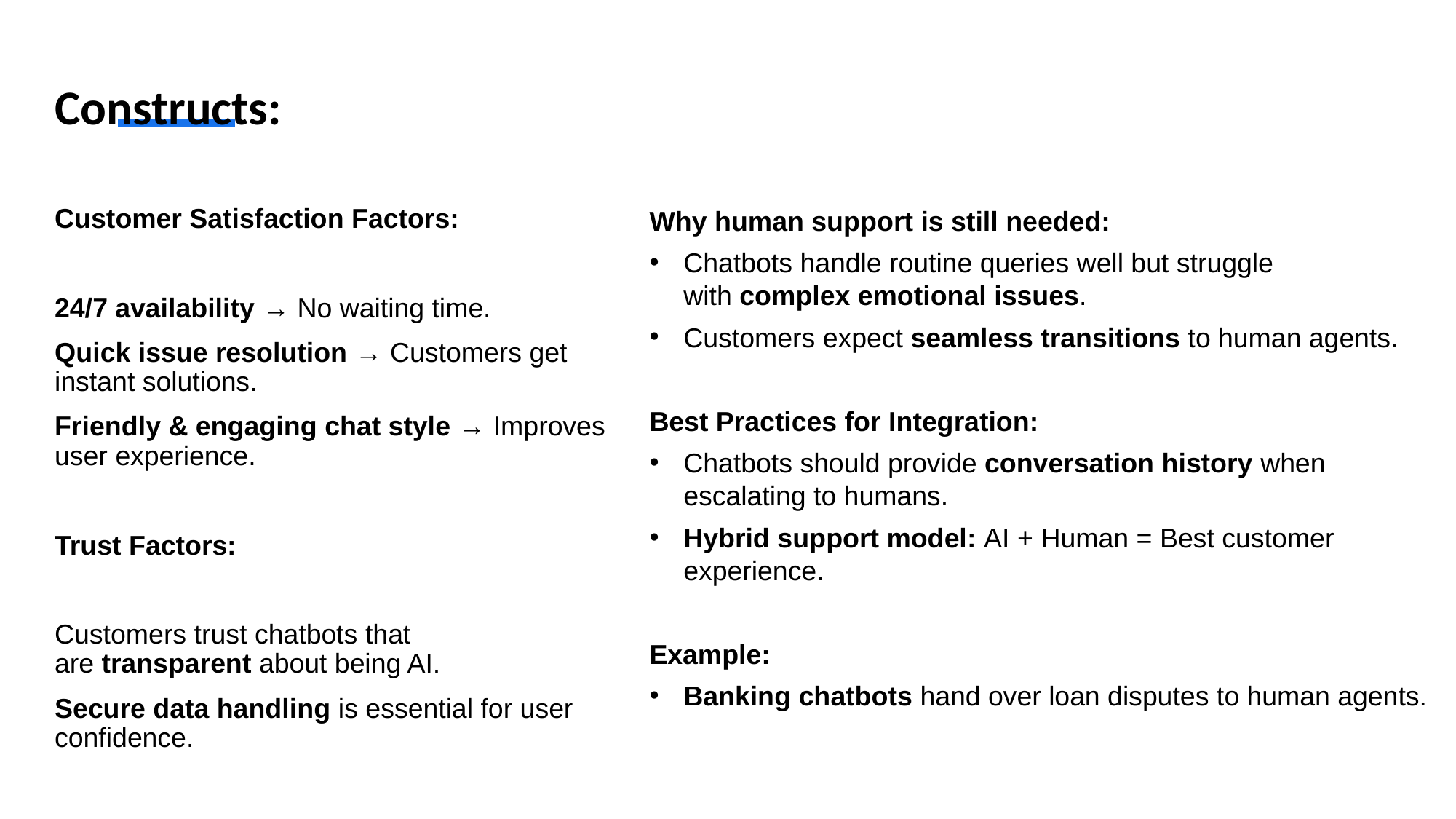

Constructs:& ss

Integration with Human Support
Why human support is still needed:
Chatbots handle routine queries well but struggle with complex emotional issues.
Customers expect seamless transitions to human agents.

Best Practices for Integration:
Chatbots should provide conversation history when escalating to humans.
Hybrid support model: AI + Human = Best customer experience.

Example:
Banking chatbots hand over loan disputes to human agents.
Customer Satisfaction Factors:

24/7 availability → No waiting time.
Quick issue resolution → Customers get instant solutions.
Friendly & engaging chat style → Improves user experience.

Trust Factors:

Customers trust chatbots that are transparent about being AI.
Secure data handling is essential for user confidence.